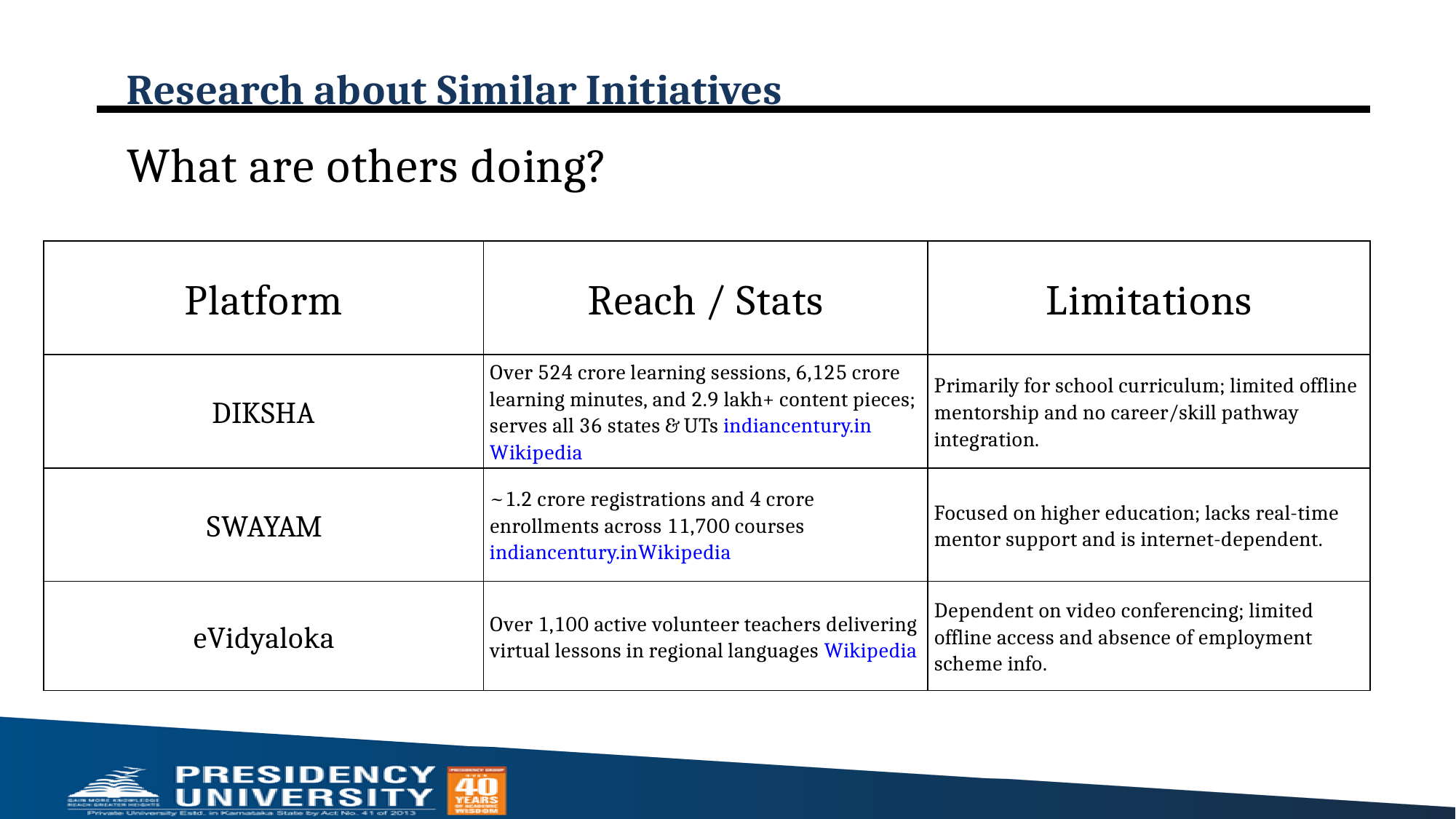

# Research about Similar Initiatives
What are others doing?

| Platform | Reach / Stats | Limitations |
| --- | --- | --- |
| DIKSHA | Over 524 crore learning sessions, 6,125 crore learning minutes, and 2.9 lakh+ content pieces; serves all 36 states & UTs indiancentury.inWikipedia | Primarily for school curriculum; limited offline mentorship and no career/skill pathway integration. |
| SWAYAM | ~1.2 crore registrations and 4 crore enrollments across 11,700 courses indiancentury.inWikipedia | Focused on higher education; lacks real-time mentor support and is internet-dependent. |
| eVidyaloka | Over 1,100 active volunteer teachers delivering virtual lessons in regional languages Wikipedia | Dependent on video conferencing; limited offline access and absence of employment scheme info. |